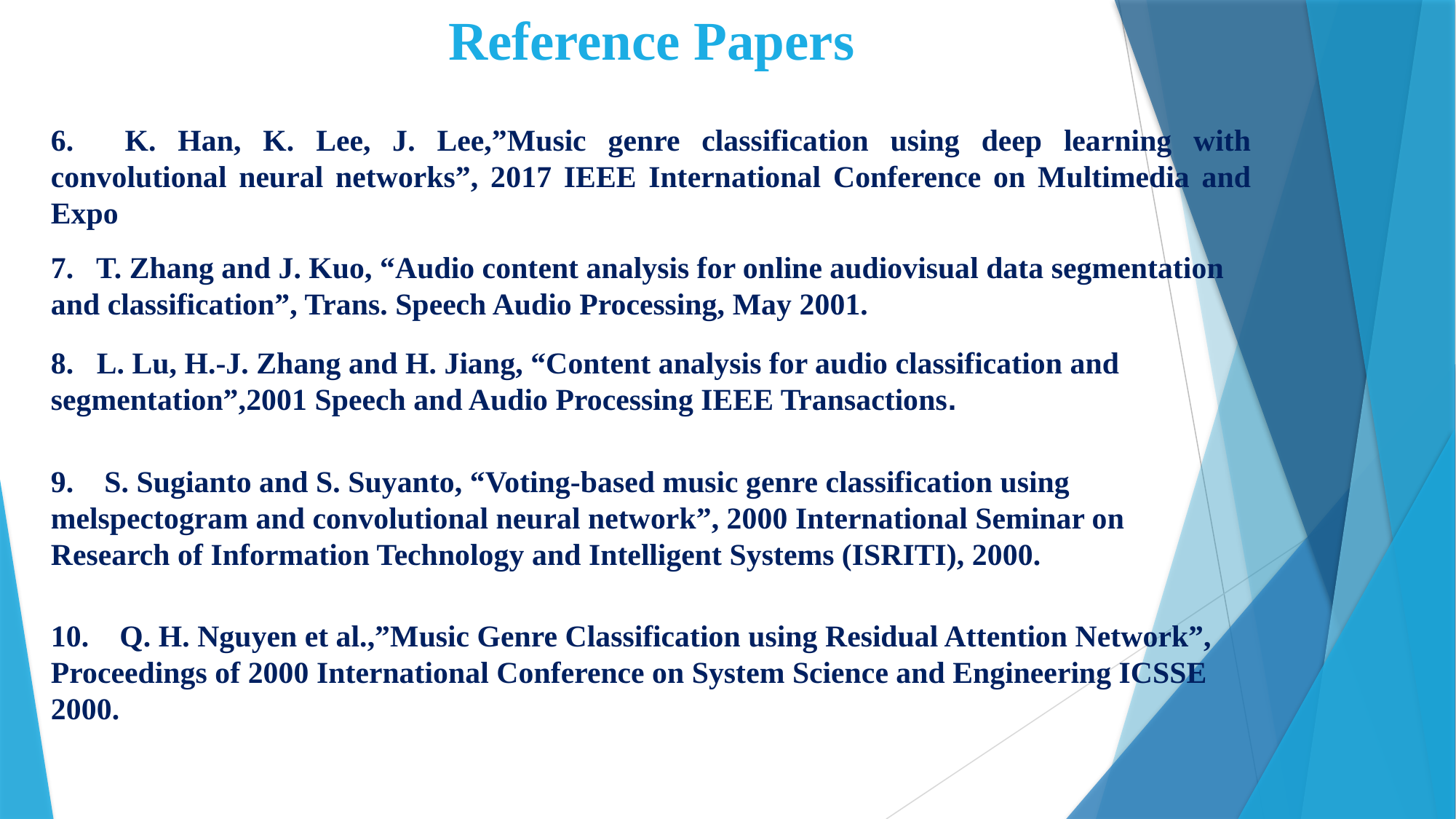

# Reference Papers
6.   K. Han, K. Lee, J. Lee,”Music genre classification using deep learning with convolutional neural networks”, 2017 IEEE International Conference on Multimedia and Expo
7.   T. Zhang and J. Kuo, “Audio content analysis for online audiovisual data segmentation and classification”, Trans. Speech Audio Processing, May 2001.
8.   L. Lu, H.-J. Zhang and H. Jiang, “Content analysis for audio classification and segmentation”,2001 Speech and Audio Processing IEEE Transactions.

9.    S. Sugianto and S. Suyanto, “Voting-based music genre classification using melspectogram and convolutional neural network”, 2000 International Seminar on Research of Information Technology and Intelligent Systems (ISRITI), 2000.

10.    Q. H. Nguyen et al.,”Music Genre Classification using Residual Attention Network”, Proceedings of 2000 International Conference on System Science and Engineering ICSSE 2000.